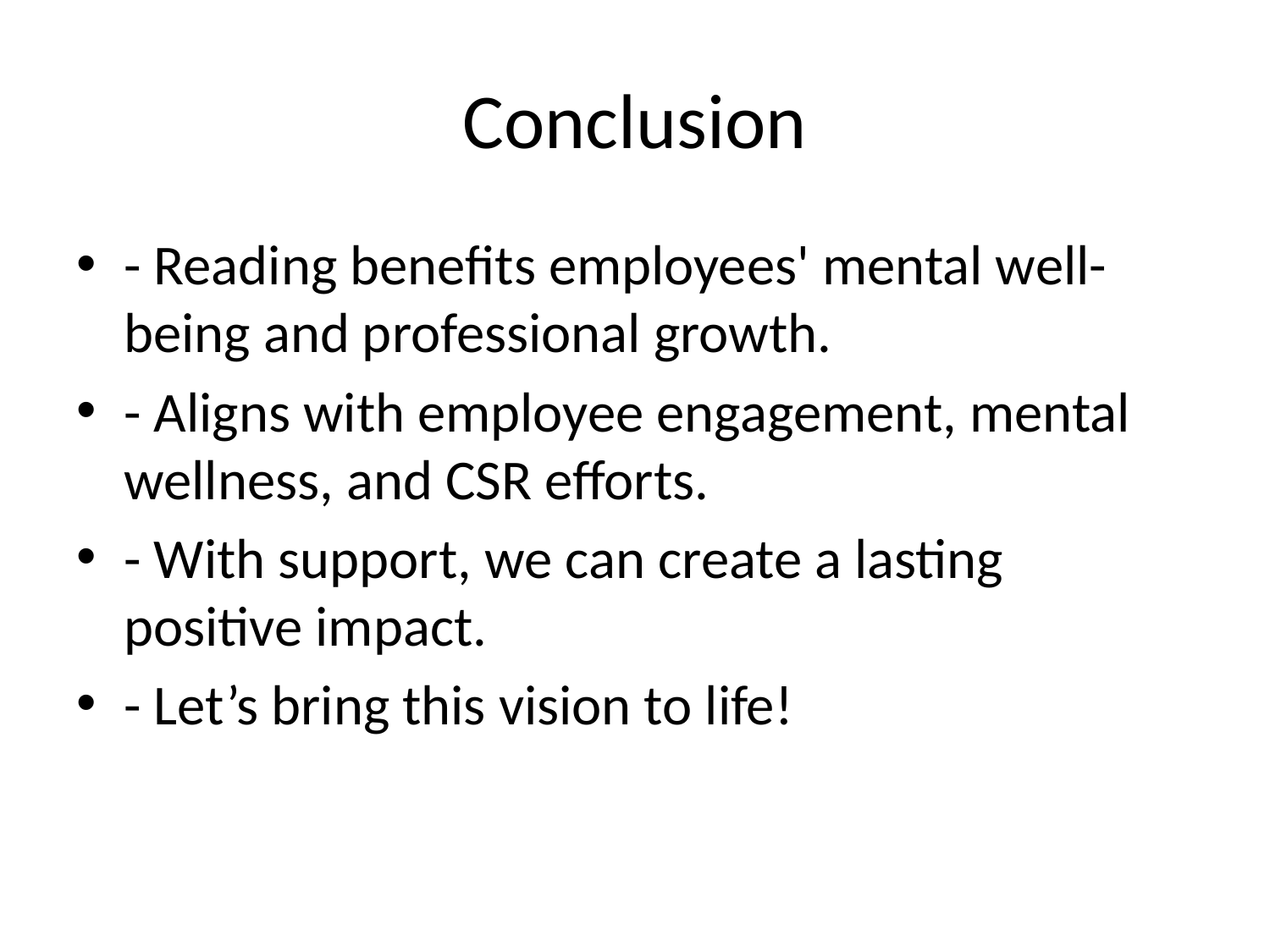

# Conclusion
- Reading benefits employees' mental well-being and professional growth.
- Aligns with employee engagement, mental wellness, and CSR efforts.
- With support, we can create a lasting positive impact.
- Let’s bring this vision to life!